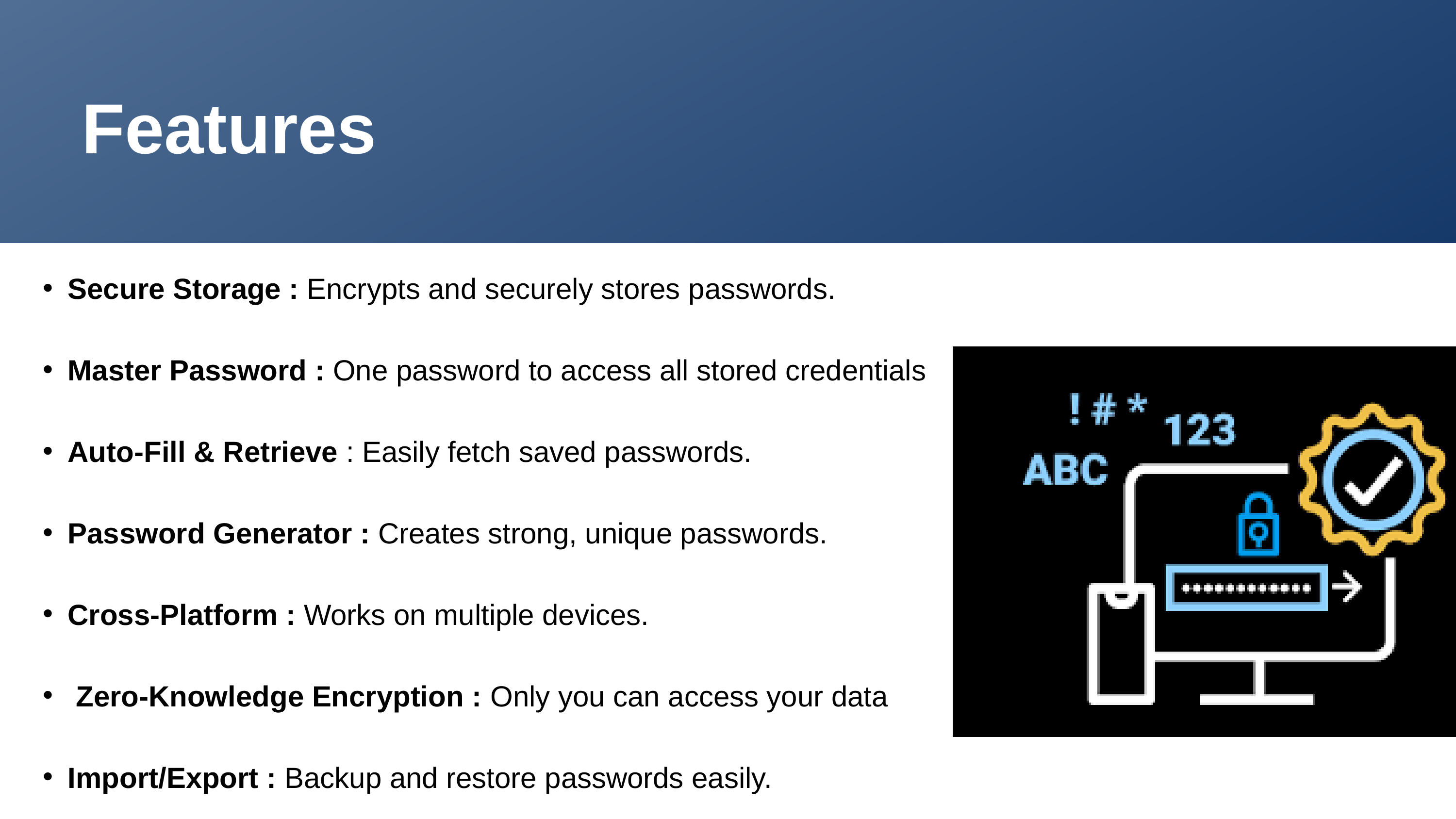

Features
Secure Storage : Encrypts and securely stores passwords.

Master Password : One password to access all stored credentials

Auto-Fill & Retrieve : Easily fetch saved passwords.

Password Generator : Creates strong, unique passwords.

Cross-Platform : Works on multiple devices.

 Zero-Knowledge Encryption : Only you can access your data

Import/Export : Backup and restore passwords easily.